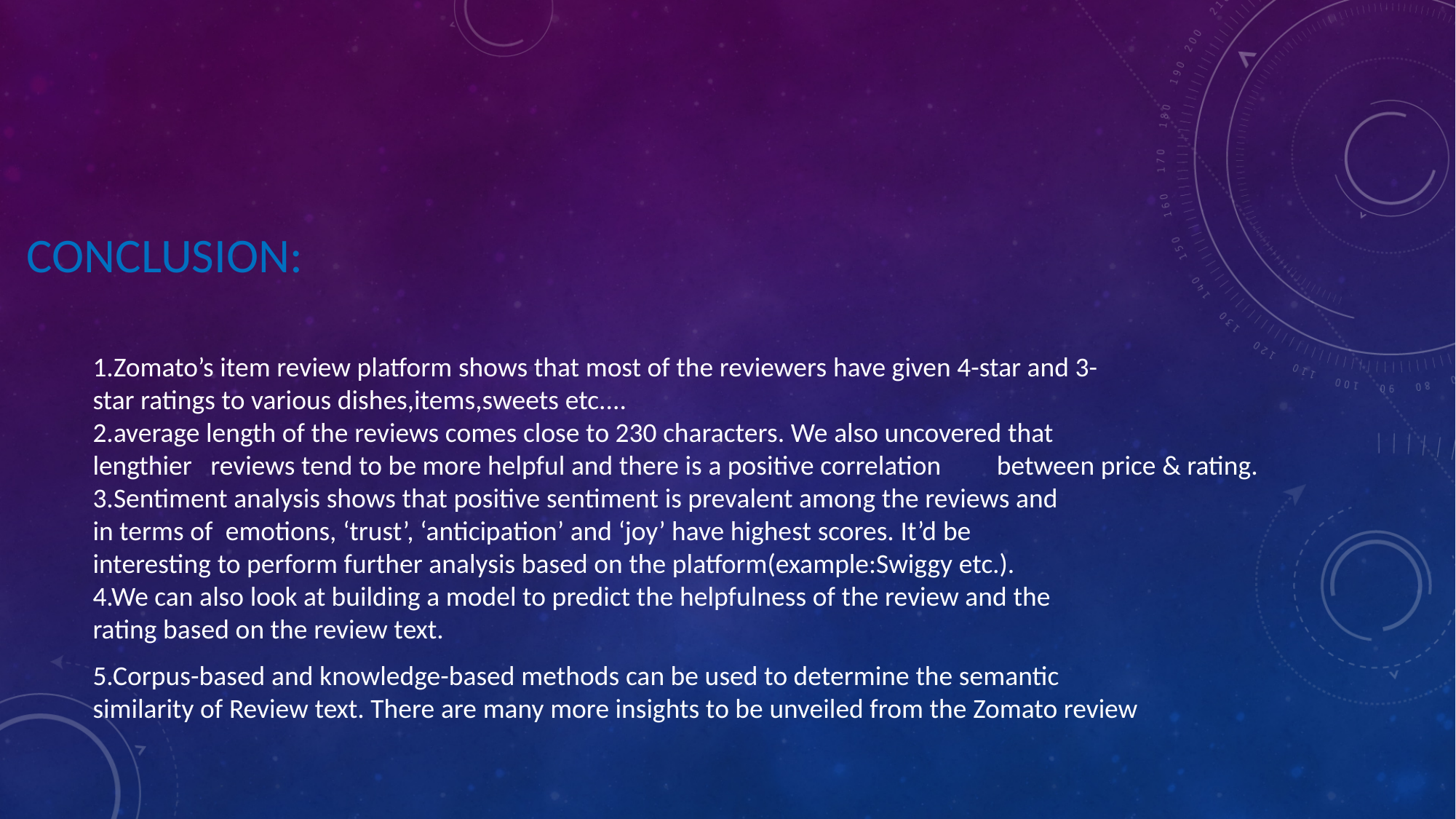

# CONCLUSION:
1.Zomato’s item review platform shows that most of the reviewers have given 4-star and 3-star ratings to various dishes,items,sweets etc.... 2.average length of the reviews comes close to 230 characters. We also uncovered that lengthier   reviews tend to be more helpful and there is a positive correlation         between price & rating. 3.Sentiment analysis shows that positive sentiment is prevalent among the reviews and in terms of  emotions, ‘trust’, ‘anticipation’ and ‘joy’ have highest scores. It’d be interesting to perform further analysis based on the platform(example:Swiggy etc.). 4.We can also look at building a model to predict the helpfulness of the review and the rating based on the review text.
5.Corpus-based and knowledge-based methods can be used to determine the semantic similarity of Review text. There are many more insights to be unveiled from the Zomato review